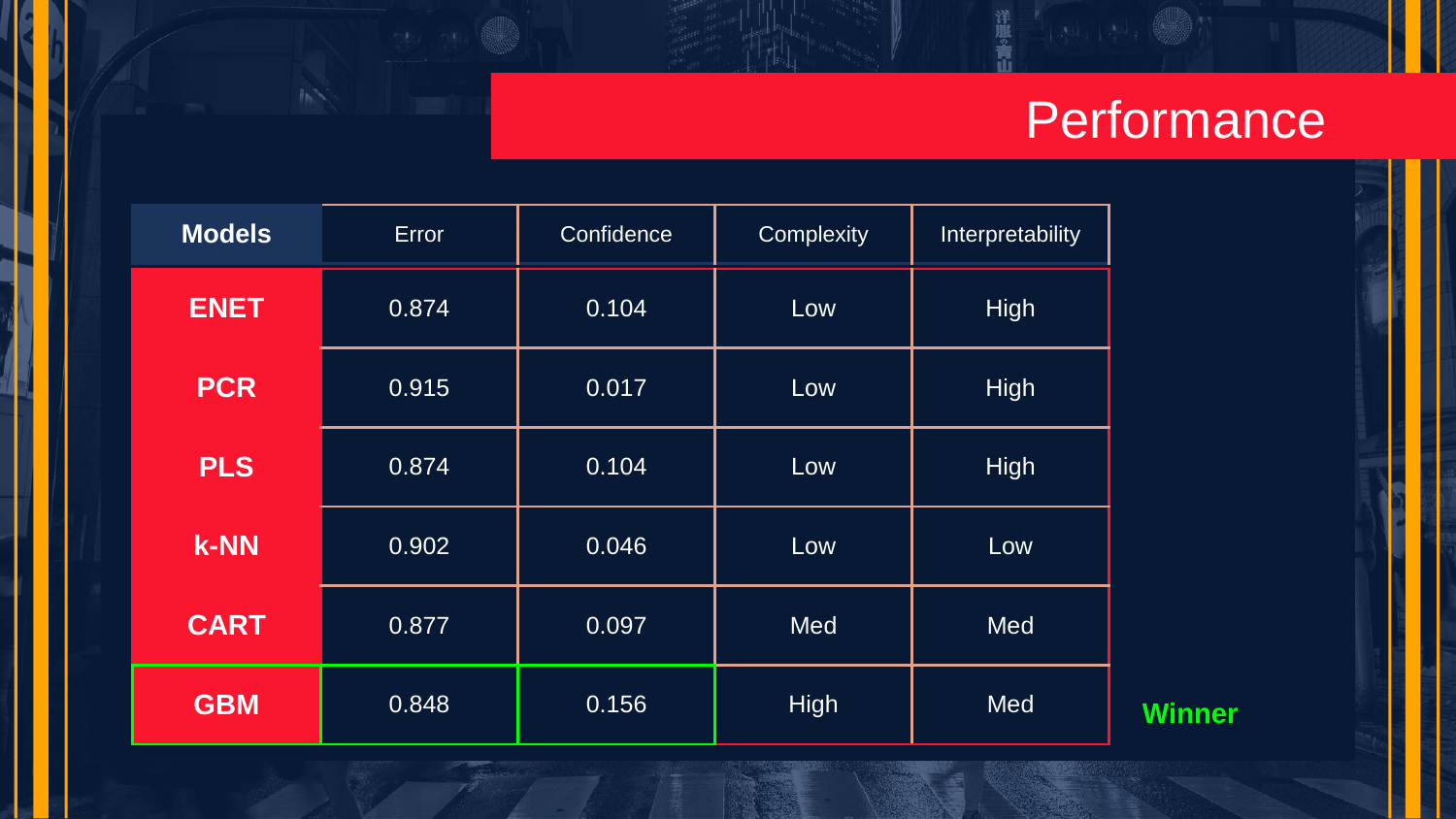

# Performance

| Models | Error | Confidence | Complexity | Interpretability |
| --- | --- | --- | --- | --- |
| ENET | 0.874 | 0.104 | Low | High |
| --- | --- | --- | --- | --- |
| PCR | 0.915 | 0.017 | Low | High |
| PLS | 0.874 | 0.104 | Low | High |
| k-NN | 0.902 | 0.046 | Low | Low |
| CART | 0.877 | 0.097 | Med | Med |
| GBM | 0.848 | 0.156 | High | Med |
Winner